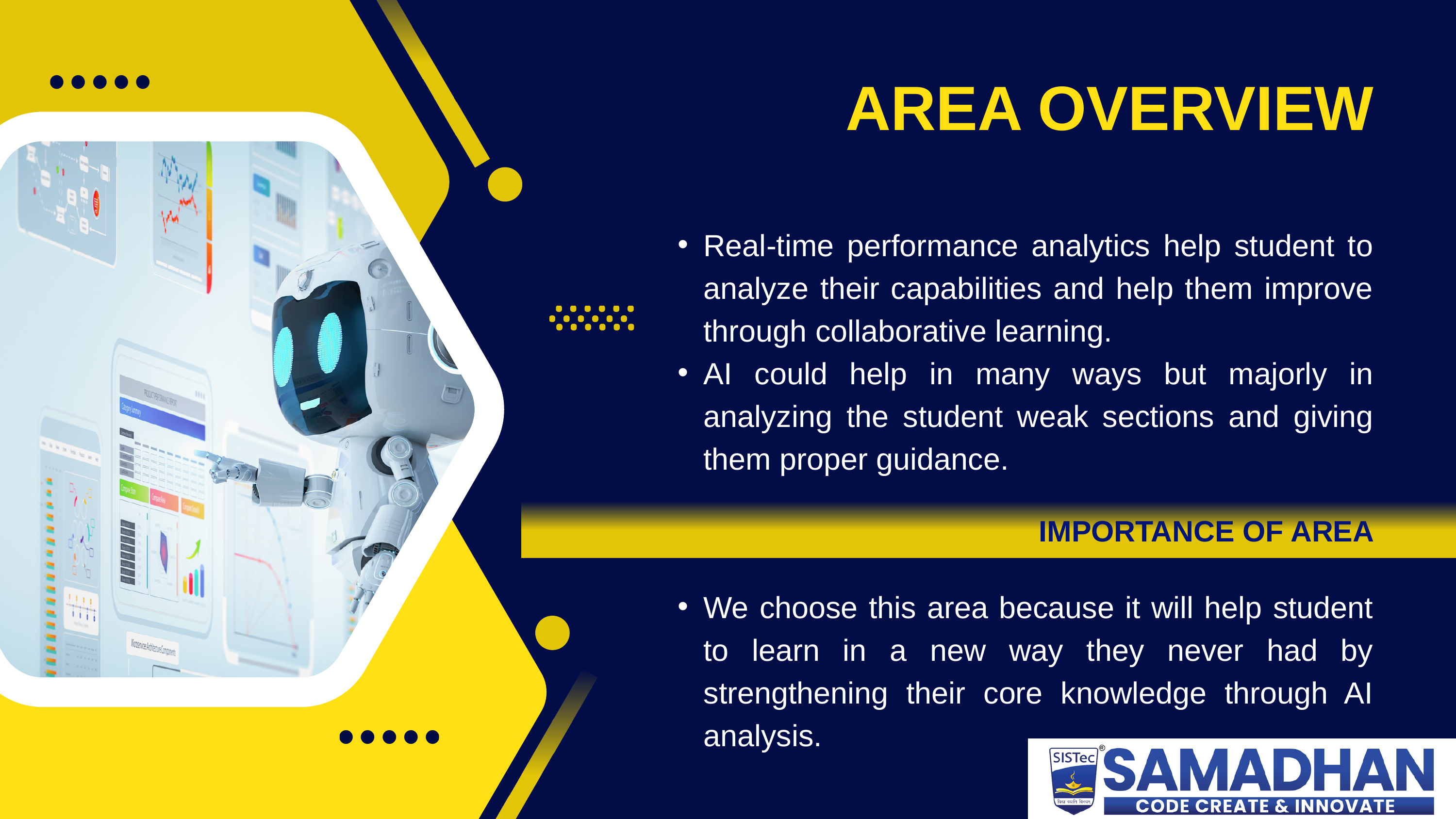

AREA OVERVIEW

Real-time performance analytics help student to analyze their capabilities and help them improve through collaborative learning.
AI could help in many ways but majorly in analyzing the student weak sections and giving them proper guidance.

IMPORTANCE OF AREA
We choose this area because it will help student to learn in a new way they never had by strengthening their core knowledge through AI analysis.